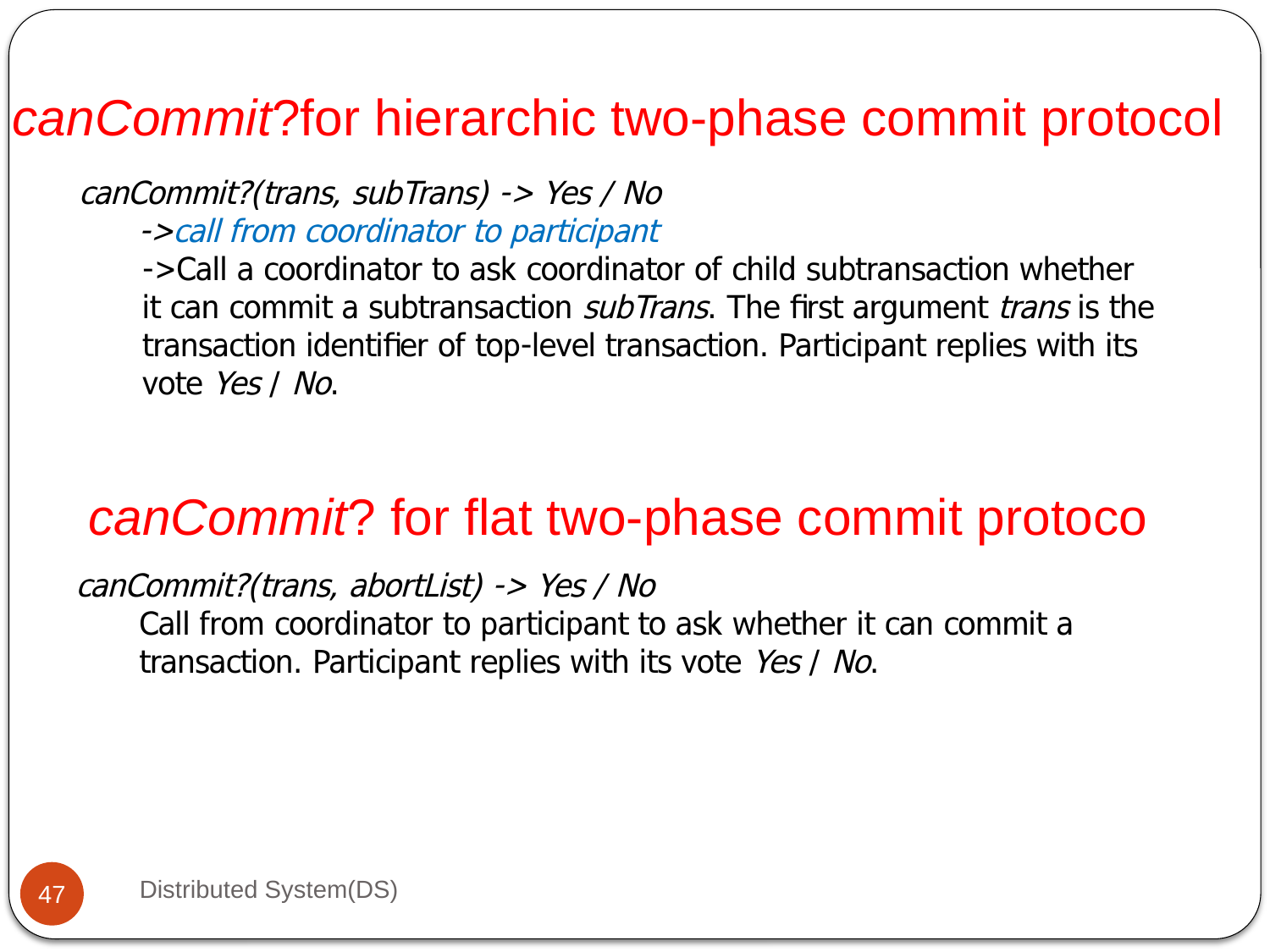

# canCommit?for hierarchic two-phase commit protocol
canCommit?(trans, subTrans) -> Yes / No
      ->call from coordinator to participant
->Call a coordinator to ask coordinator of child subtransaction whether it can commit a subtransaction subTrans. The first argument trans is the transaction identifier of top-level transaction. Participant replies with its vote Yes / No.
canCommit? for flat two-phase commit protoco
canCommit?(trans, abortList) -> Yes / No
Call from coordinator to participant to ask whether it can commit a transaction. Participant replies with its vote Yes / No.
Distributed System(DS)
47